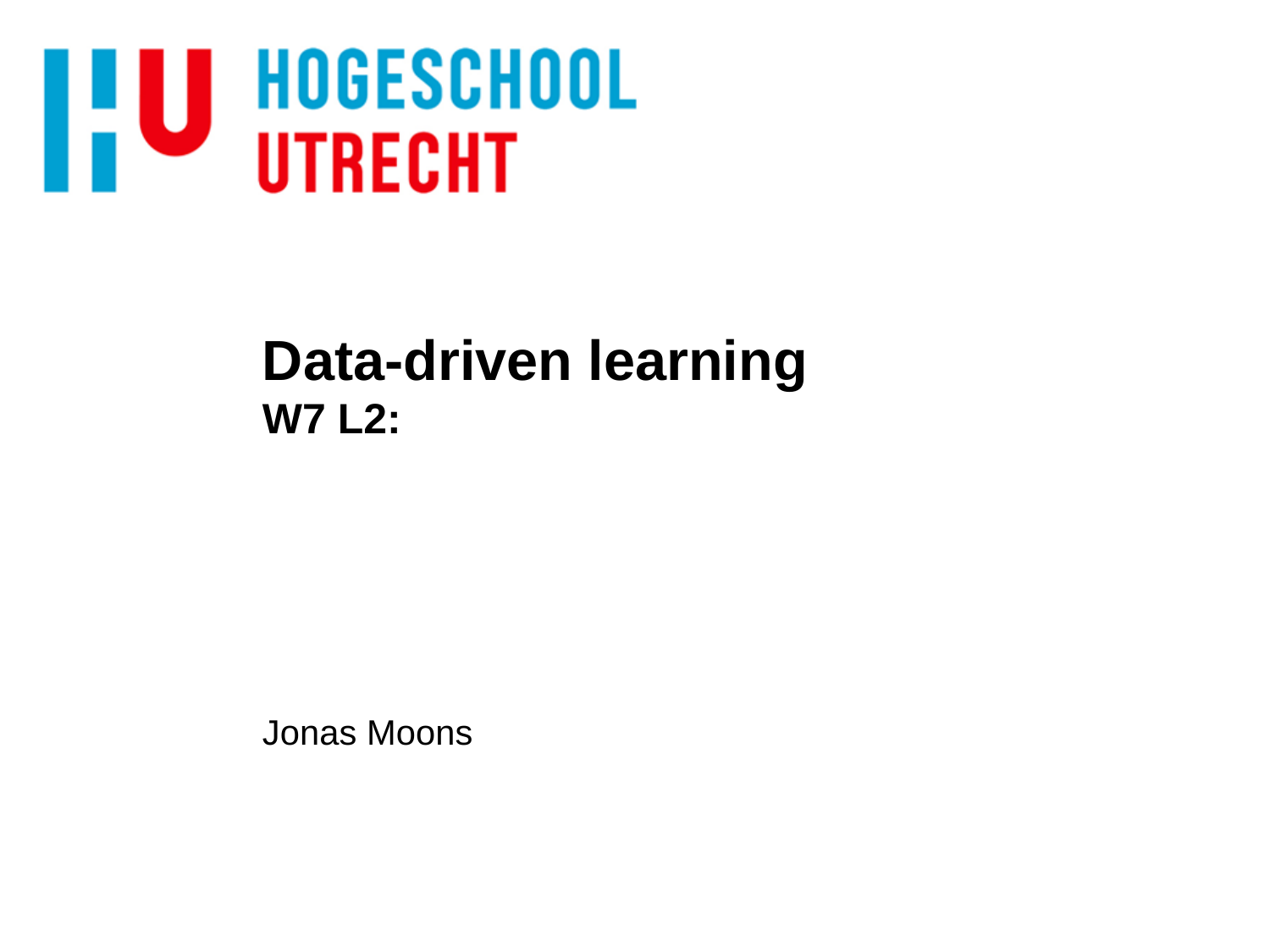

# Data-driven learning W7 L2:

Jonas Moons